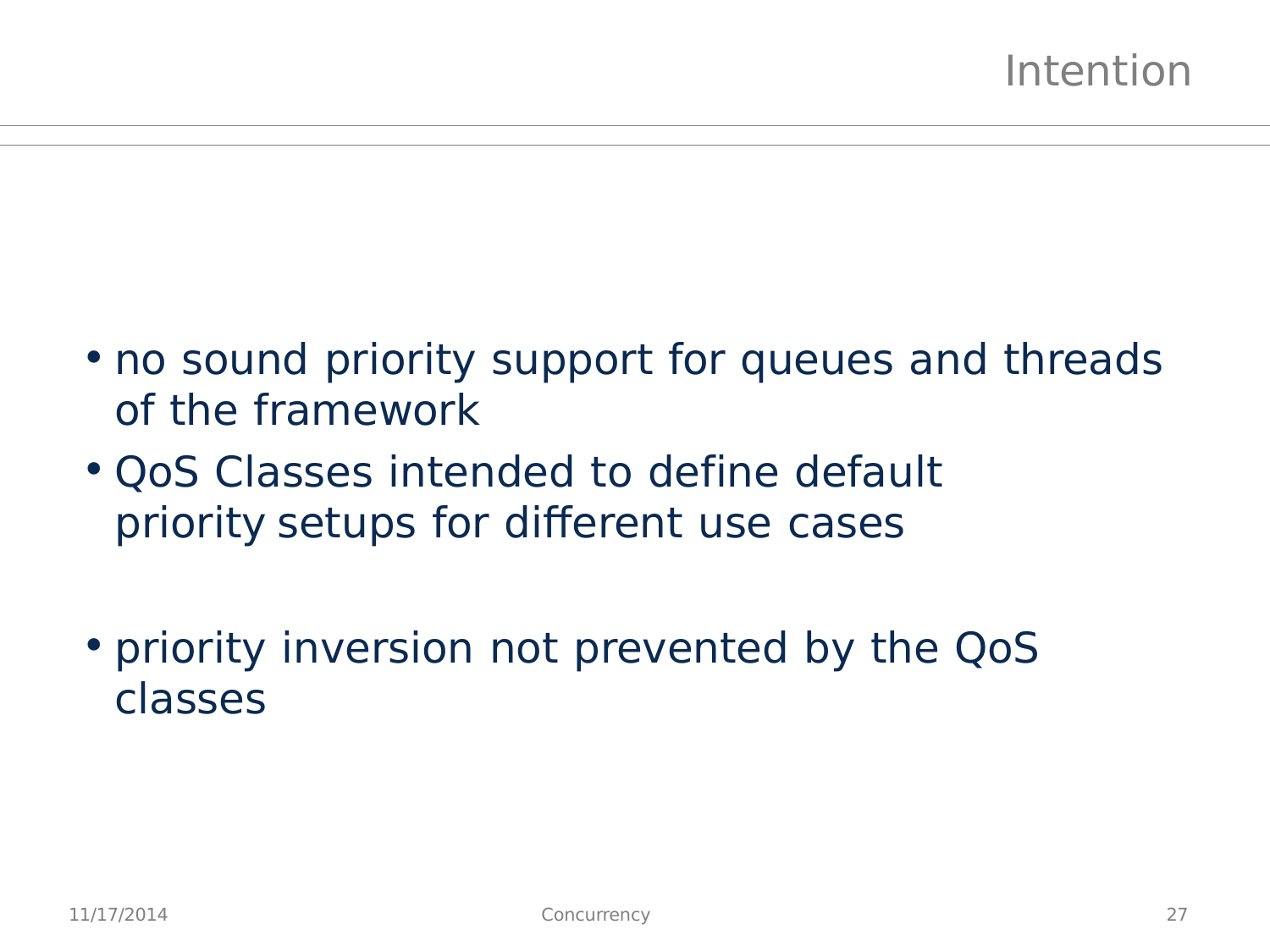

# Intention

no sound priority support for queues and threads of the framework
QoS Classes intended to define default priority setups for different use cases

priority inversion not prevented by the QoS classes
11/17/2014
Concurrency
27